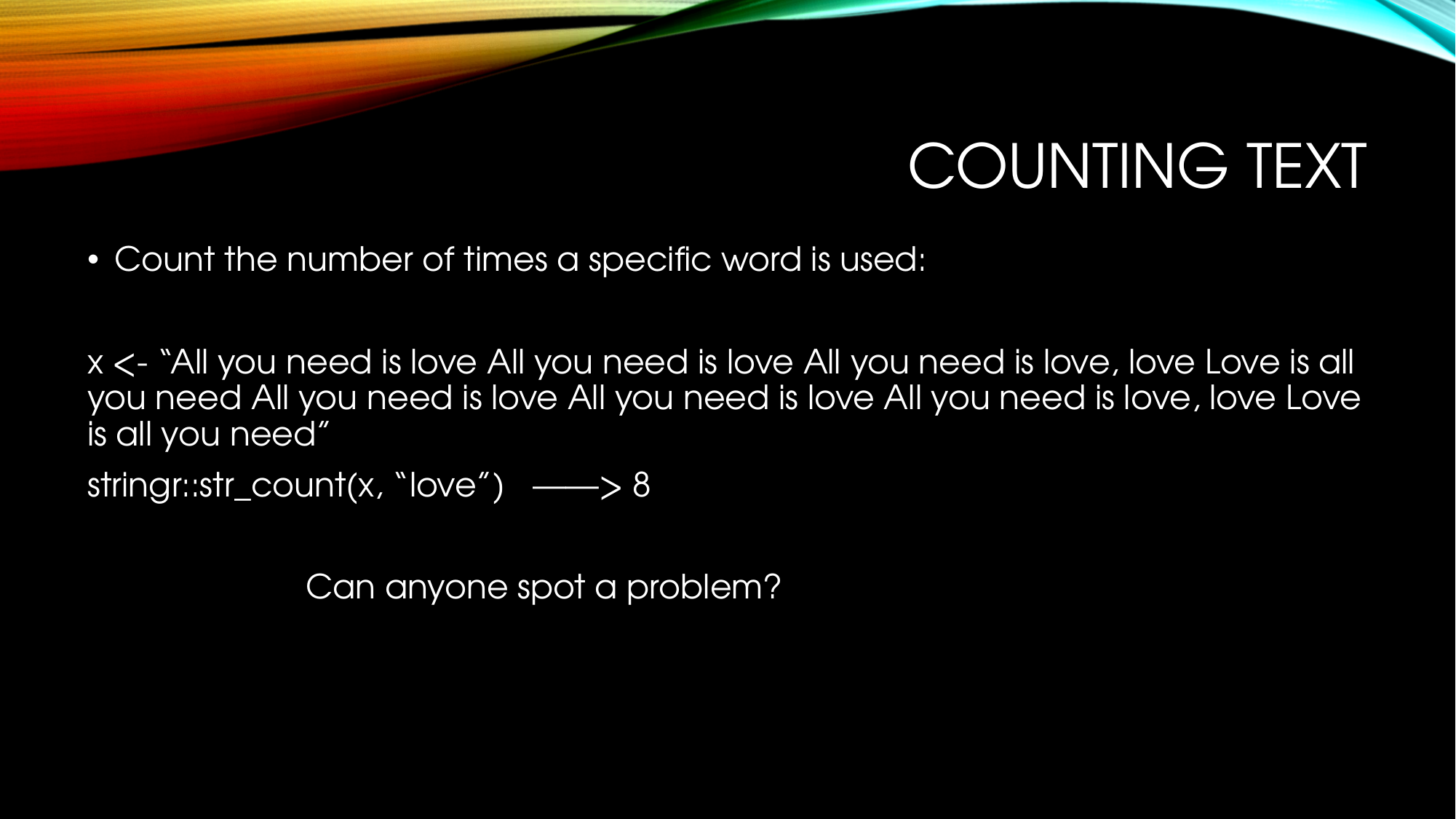

# Counting Text
Count the number of times a specific word is used:

x <- “All you need is love All you need is love All you need is love, love Love is all you need All you need is love All you need is love All you need is love, love Love is all you need”
stringr::str_count(x, “love”)   ——> 8

Can anyone spot a problem?